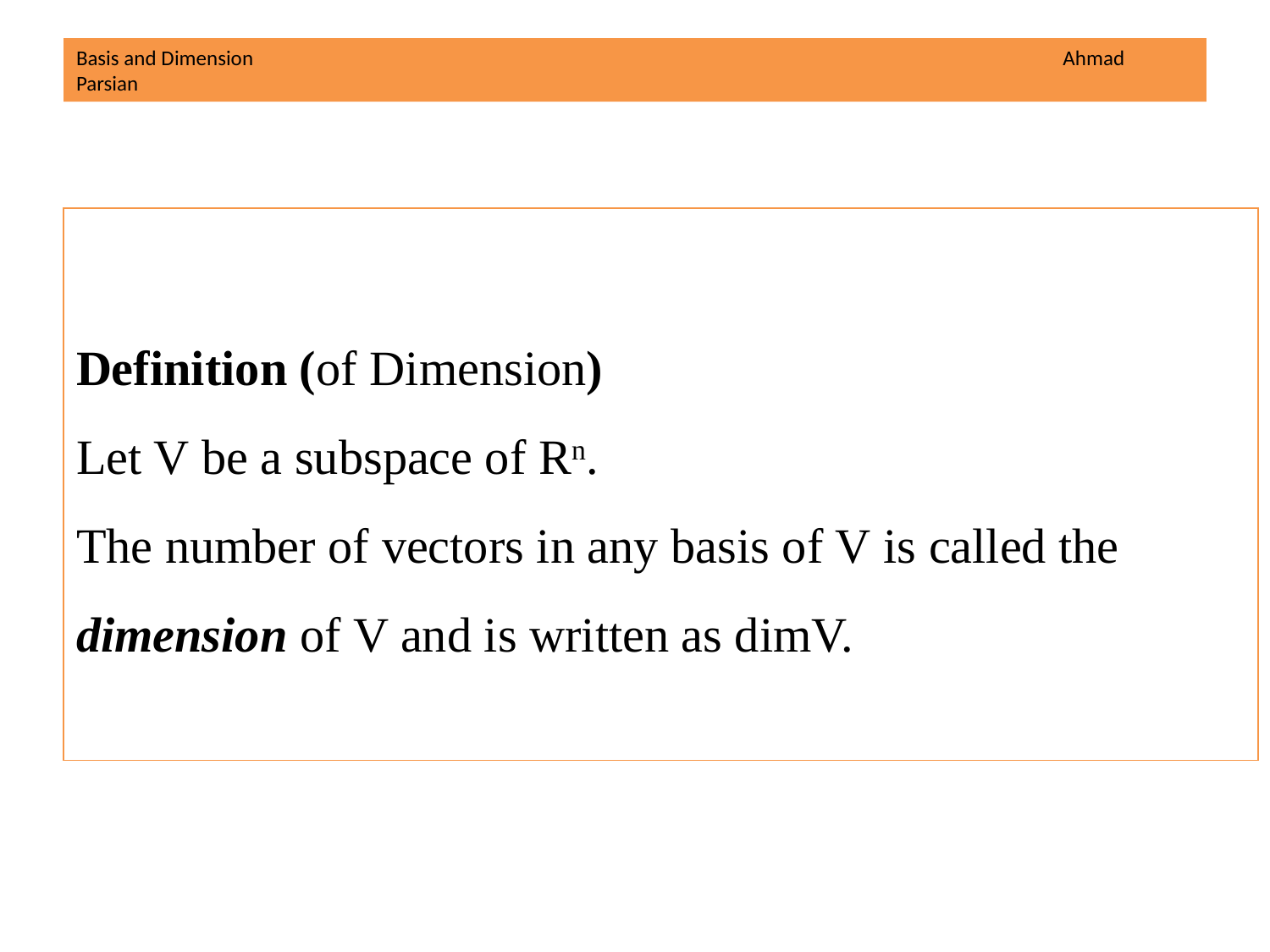

# Basis and Dimension                                                                                                                                                                       Ahmad Parsian
Definition (of Dimension)
Let V be a subspace of Rn.
The number of vectors in any basis of V is called the
dimension of V and is written as dimV.